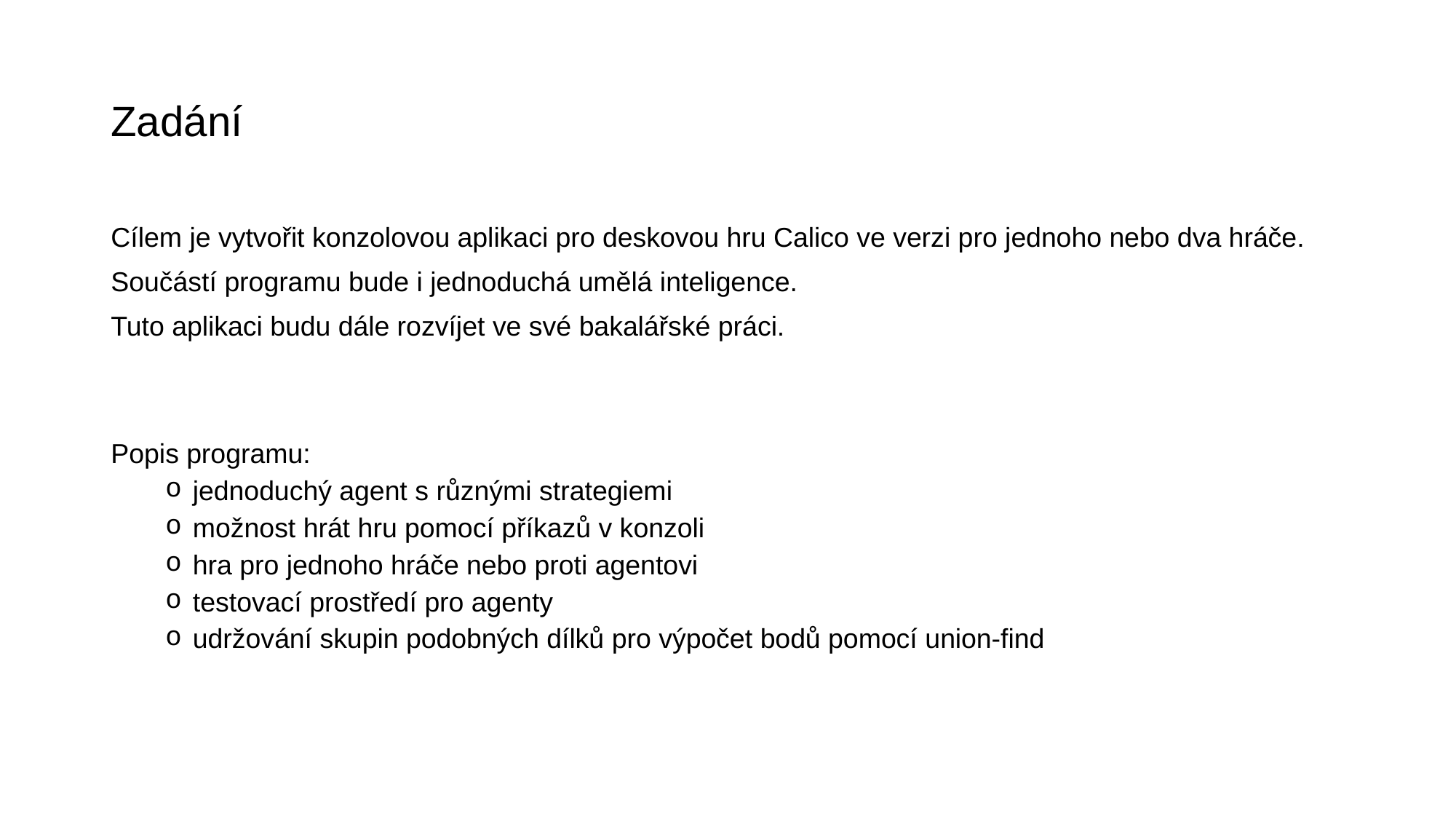

# Zadání
Cílem je vytvořit konzolovou aplikaci pro deskovou hru Calico ve verzi pro jednoho nebo dva hráče.
Součástí programu bude i jednoduchá umělá inteligence.
Tuto aplikaci budu dále rozvíjet ve své bakalářské práci.

Popis programu:
jednoduchý agent s různými strategiemi
možnost hrát hru pomocí příkazů v konzoli
hra pro jednoho hráče nebo proti agentovi
testovací prostředí pro agenty
udržování skupin podobných dílků pro výpočet bodů pomocí union-find